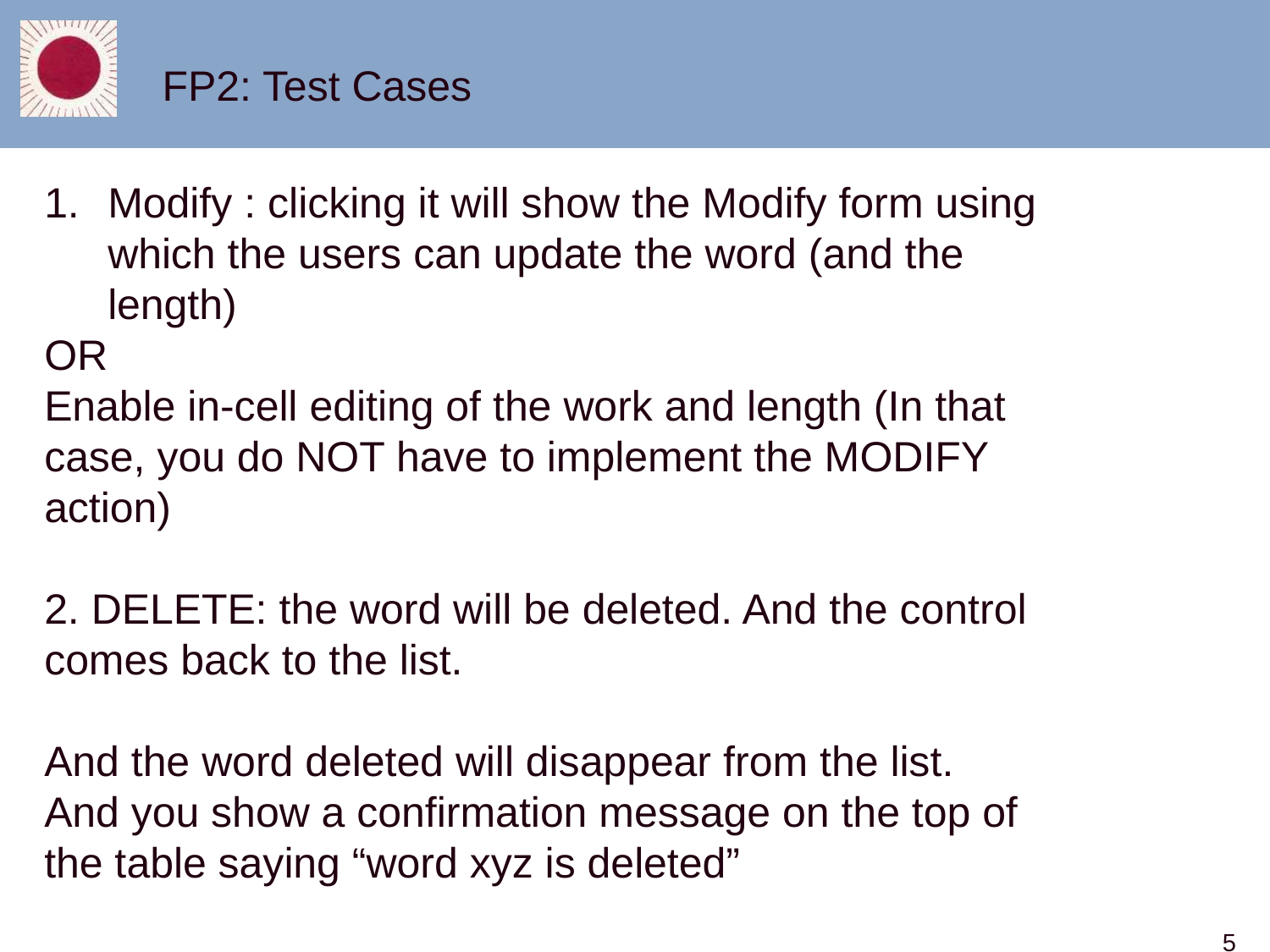

FP2: Test Cases
Modify : clicking it will show the Modify form using which the users can update the word (and the length)
OR
Enable in-cell editing of the work and length (In that case, you do NOT have to implement the MODIFY action)

2. DELETE: the word will be deleted. And the control comes back to the list.

And the word deleted will disappear from the list.
And you show a confirmation message on the top of the table saying “word xyz is deleted”
5